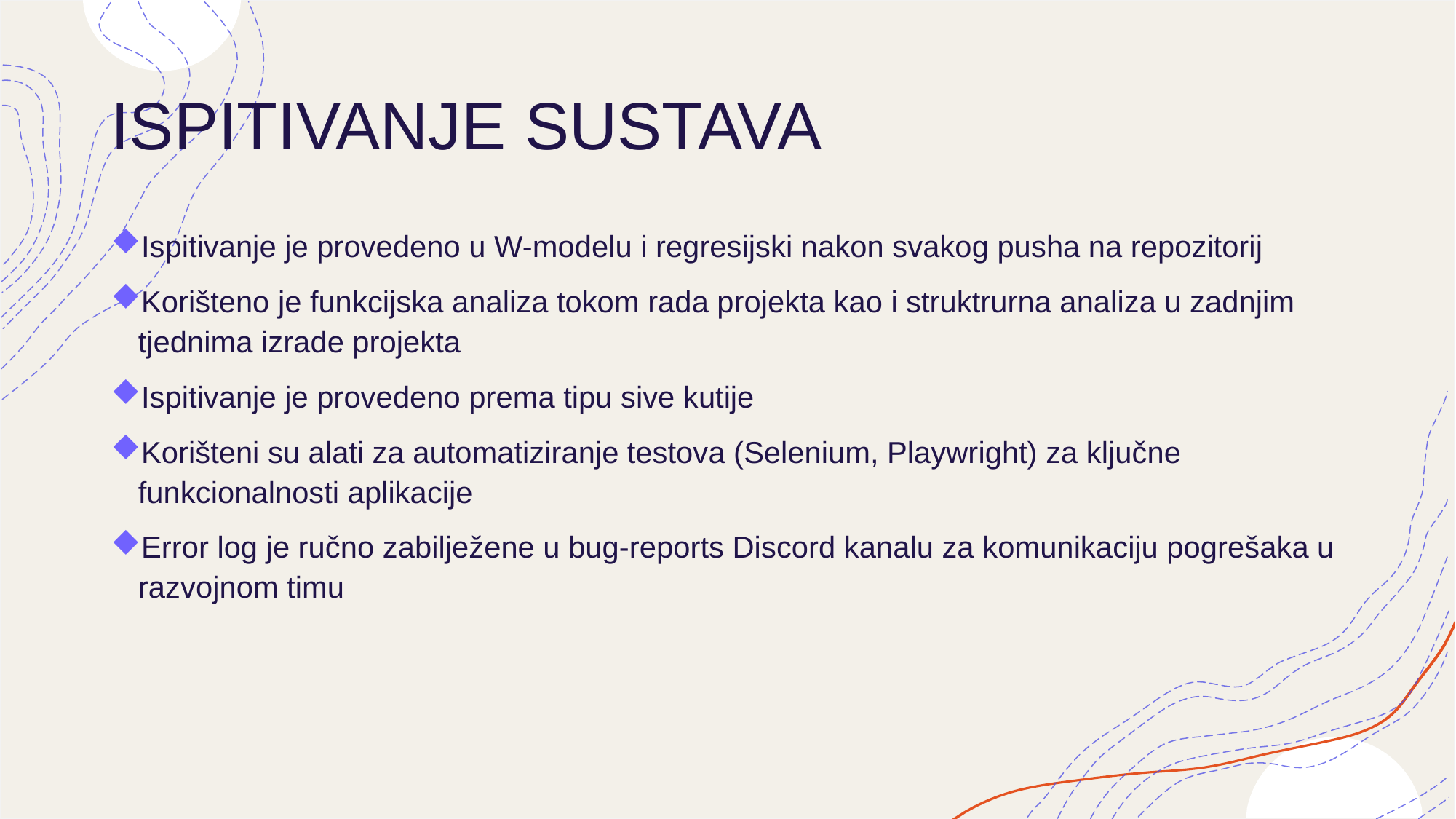

# ISPITIVANJE SUSTAVA
Ispitivanje je provedeno u W-modelu i regresijski nakon svakog pusha na repozitorij
Korišteno je funkcijska analiza tokom rada projekta kao i struktrurna analiza u zadnjim tjednima izrade projekta
Ispitivanje je provedeno prema tipu sive kutije
Korišteni su alati za automatiziranje testova (Selenium, Playwright) za ključne funkcionalnosti aplikacije
Error log je ručno zabilježene u bug-reports Discord kanalu za komunikaciju pogrešaka u razvojnom timu